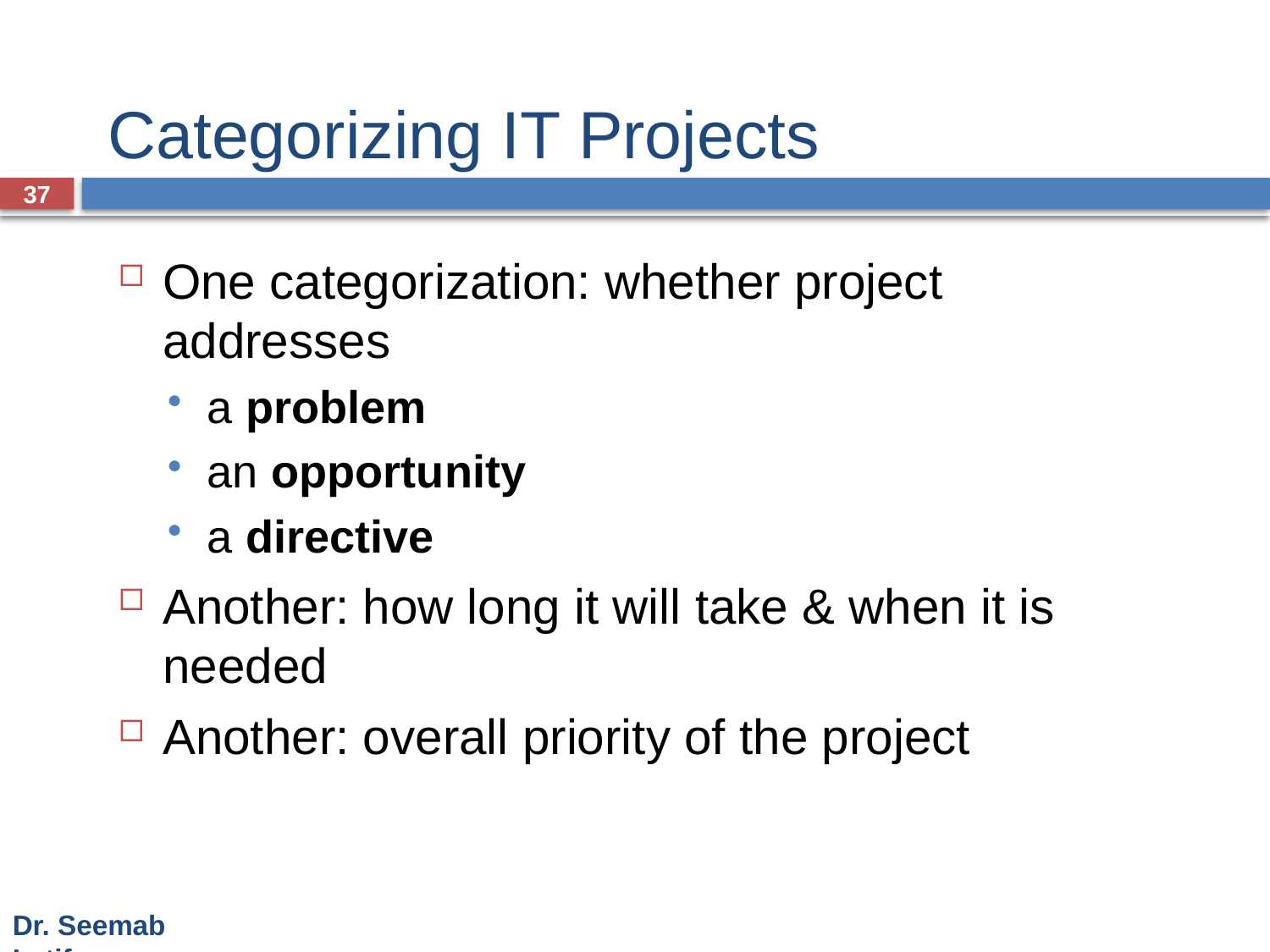

# Categorizing IT Projects
37
One categorization: whether project addresses
a problem
an opportunity
a directive
Another: how long it will take & when it is needed
Another: overall priority of the project